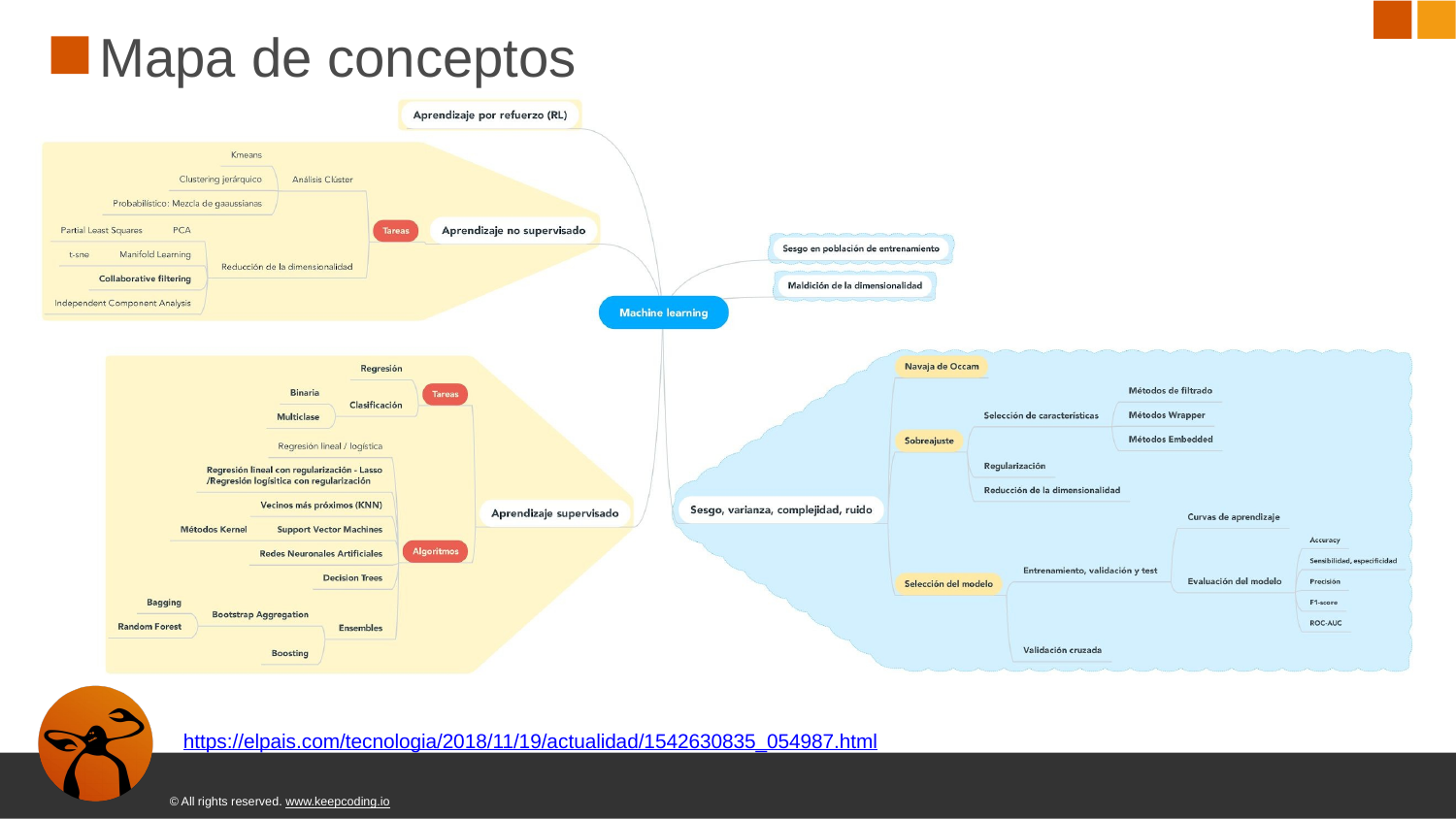

# Mapa de conceptos

https://elpais.com/tecnologia/2018/11/19/actualidad/1542630835_054987.html
© All rights reserved. www.keepcoding.io